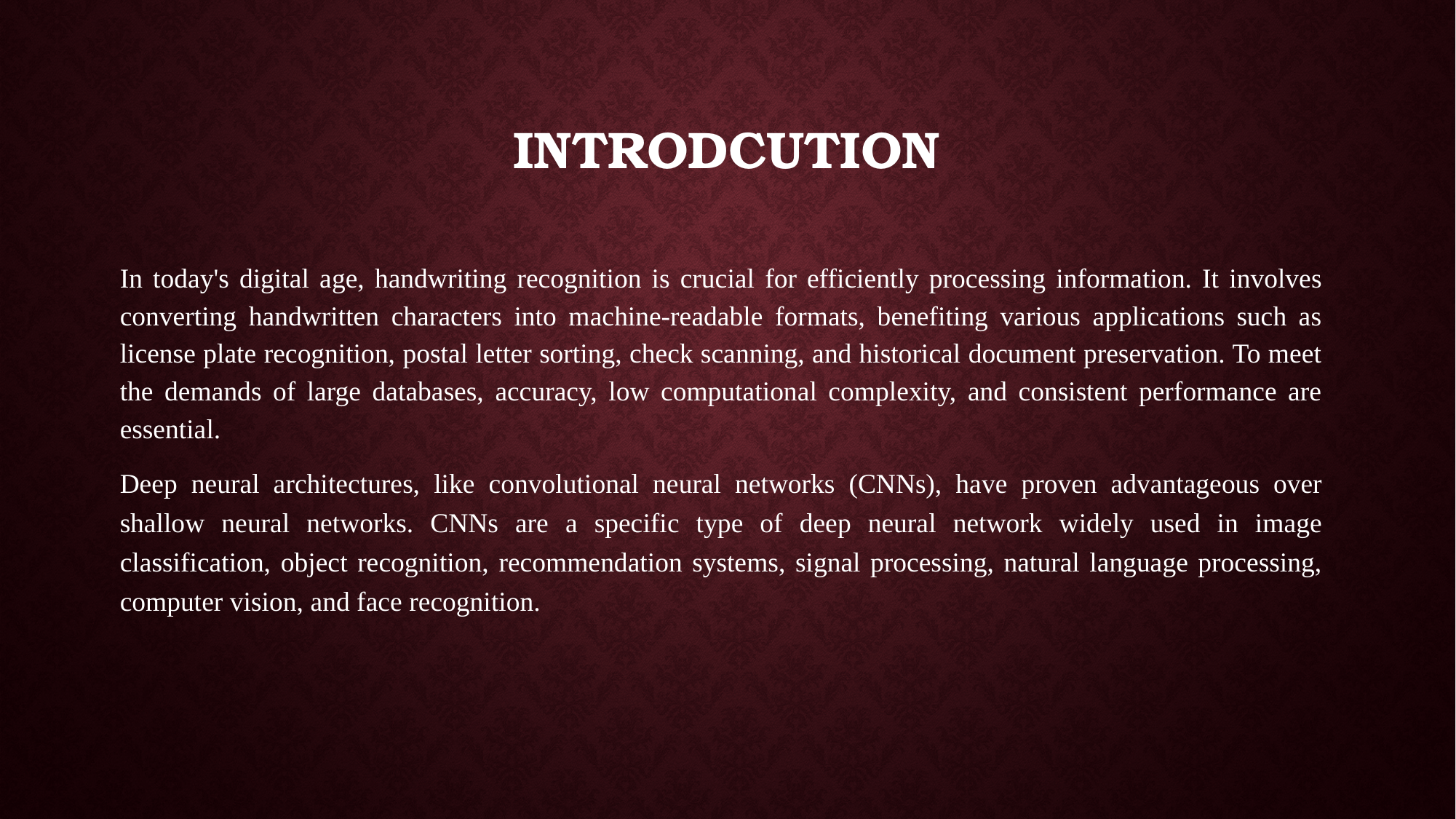

# INTRODCUTION
In today's digital age, handwriting recognition is crucial for efficiently processing information. It involves converting handwritten characters into machine-readable formats, benefiting various applications such as license plate recognition, postal letter sorting, check scanning, and historical document preservation. To meet the demands of large databases, accuracy, low computational complexity, and consistent performance are essential.
Deep neural architectures, like convolutional neural networks (CNNs), have proven advantageous over shallow neural networks. CNNs are a specific type of deep neural network widely used in image classification, object recognition, recommendation systems, signal processing, natural language processing, computer vision, and face recognition.